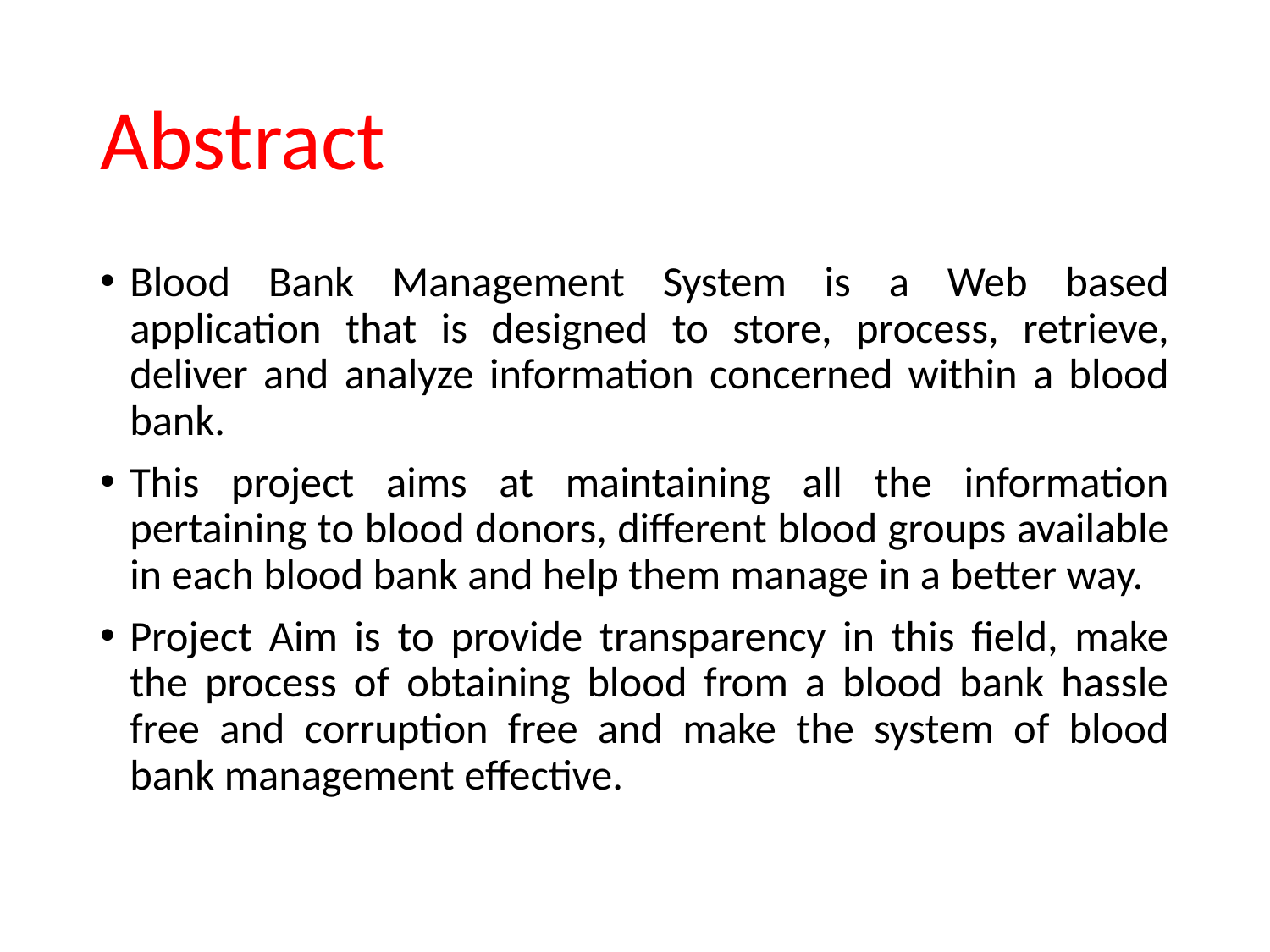

# Abstract
Blood Bank Management System is a Web based application that is designed to store, process, retrieve, deliver and analyze information concerned within a blood bank.
This project aims at maintaining all the information pertaining to blood donors, different blood groups available in each blood bank and help them manage in a better way.
Project Aim is to provide transparency in this field, make the process of obtaining blood from a blood bank hassle free and corruption free and make the system of blood bank management effective.